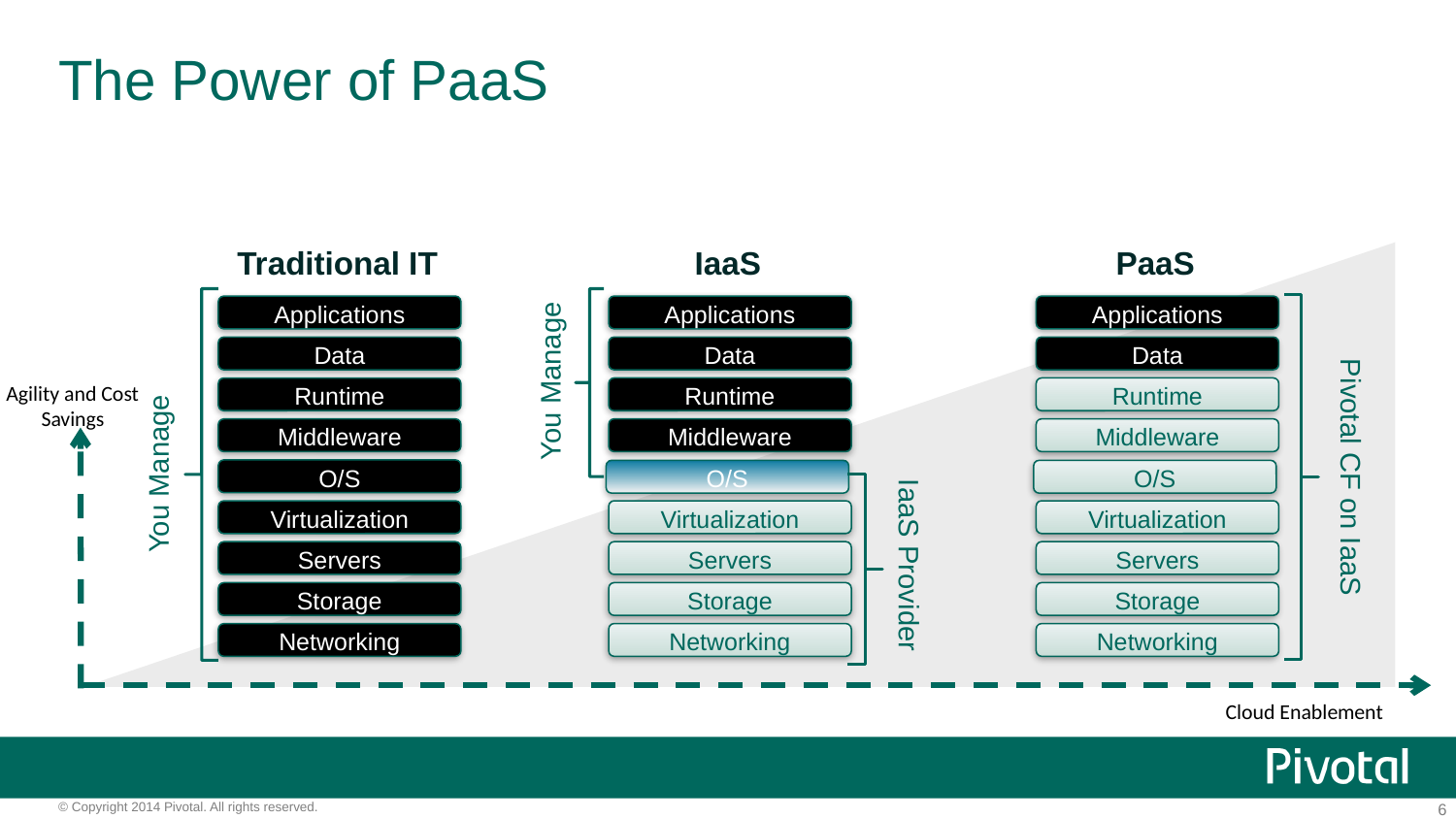

# The Power of PaaS
   Traditional IT

Applications
Data
Runtime
Middleware
O/S
Virtualization
Servers
Storage
Networking
You Manage
   IaaS

You Manage
Applications
Data
Runtime
Middleware
Virtualization
Servers
Storage
Networking
O/S
IaaS Provider

   PaaS
Applications
Data
Runtime
Middleware
Virtualization
Servers
Storage
Networking
Pivotal CF on IaaS
O/S

Agility and Cost Savings
Cloud Enablement